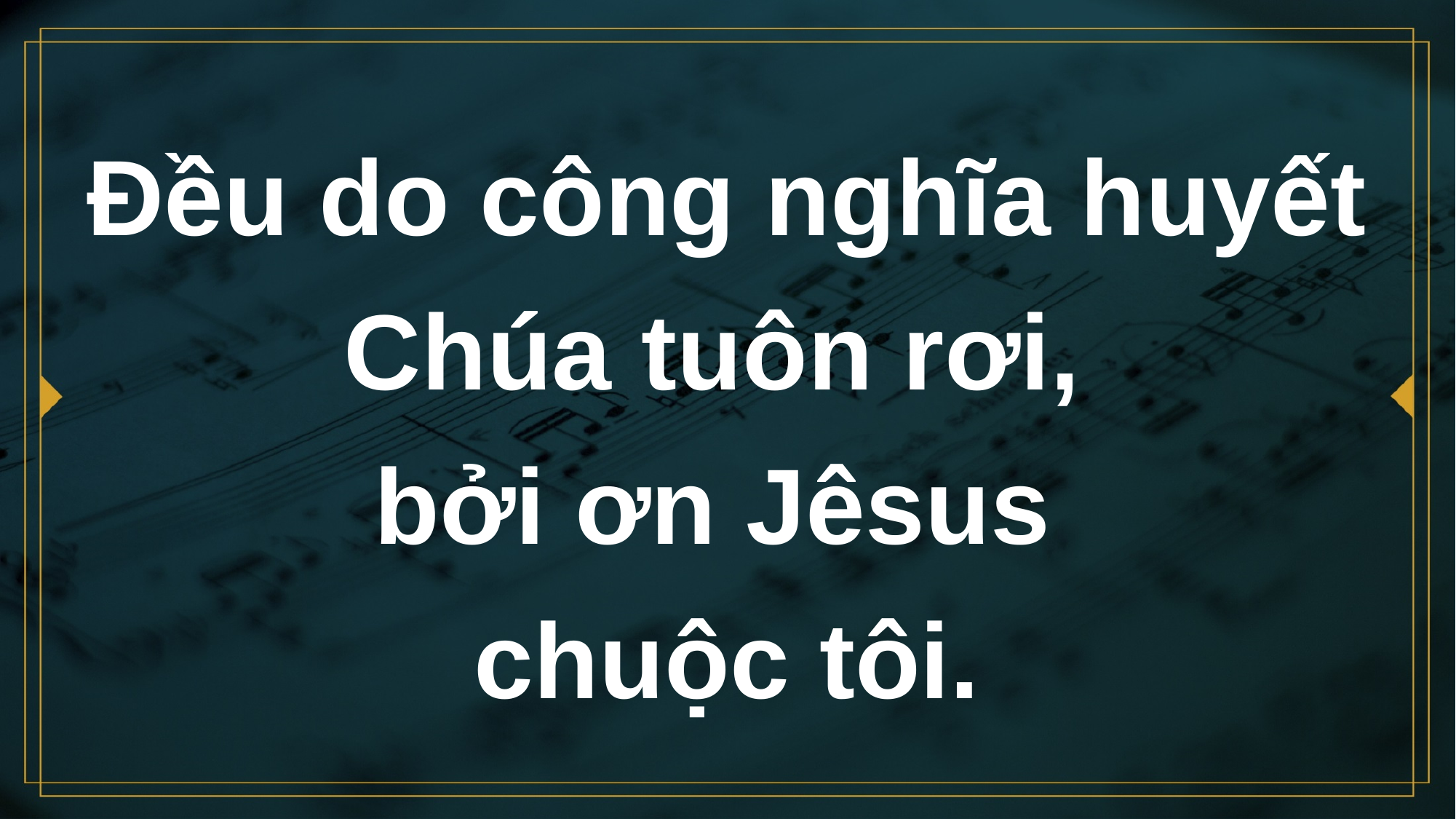

# Đều do công nghĩa huyết Chúa tuôn rơi, bởi ơn Jêsus chuộc tôi.